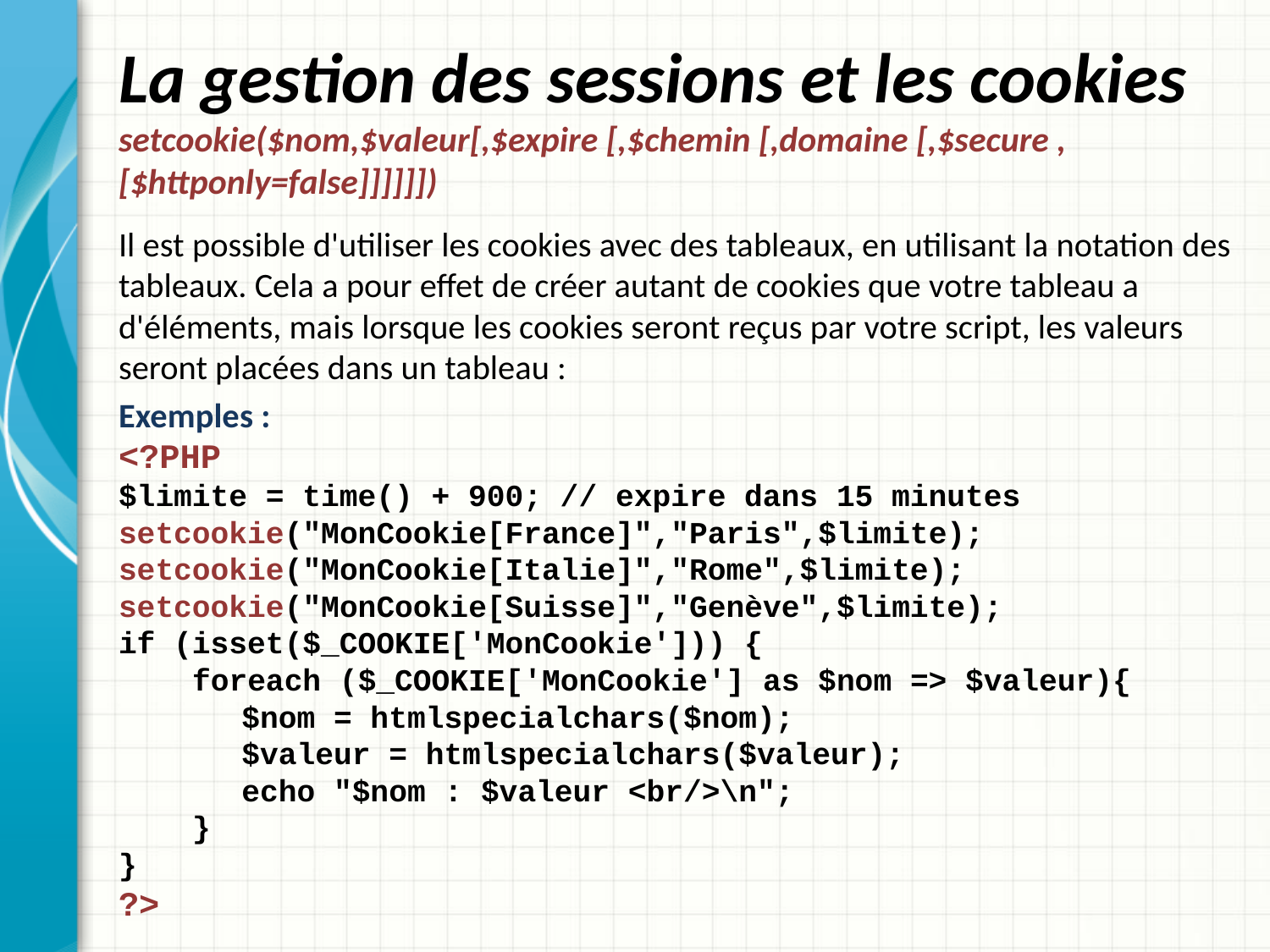

# La gestion des sessions et les cookies setcookie($nom,$valeur[,$expire [,$chemin [,domaine [,$secure ,[$httponly=false]]]]]])
Il est possible d'utiliser les cookies avec des tableaux, en utilisant la notation des tableaux. Cela a pour effet de créer autant de cookies que votre tableau a d'éléments, mais lorsque les cookies seront reçus par votre script, les valeurs seront placées dans un tableau :
Exemples :
<?PHP
$limite = time() + 900; // expire dans 15 minutes
setcookie("MonCookie[France]","Paris",$limite);
setcookie("MonCookie[Italie]","Rome",$limite); setcookie("MonCookie[Suisse]","Genève",$limite);
if (isset($_COOKIE['MonCookie'])) {
    foreach ($_COOKIE['MonCookie'] as $nom => $valeur){
	$nom = htmlspecialchars($nom);
	$valeur = htmlspecialchars($valeur);
	echo "$nom : $valeur <br/>\n";
    }
}
?>